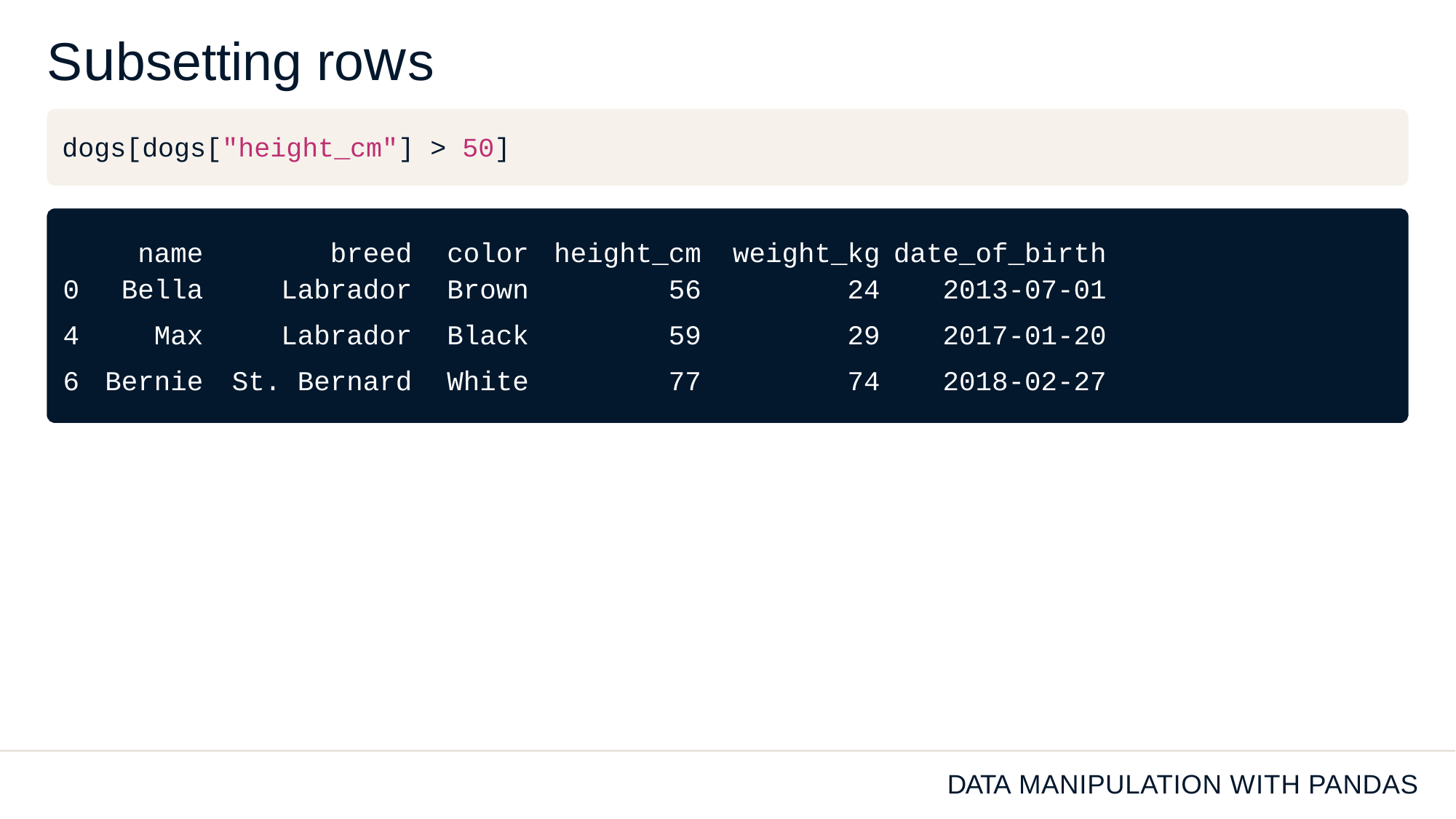

# Subsetting rows

dogs[dogs["height_cm"] > 50]

|  | name | breed | color | height\_cm | weight\_kg | date\_of\_birth |
| --- | --- | --- | --- | --- | --- | --- |
| 0 | Bella | Labrador | Brown | 56 | 24 | 2013-07-01 |
| 4 | Max | Labrador | Black | 59 | 29 | 2017-01-20 |
| 6 | Bernie | St. Bernard | White | 77 | 74 | 2018-02-27 |
DATA MANIPULATION WITH PANDAS